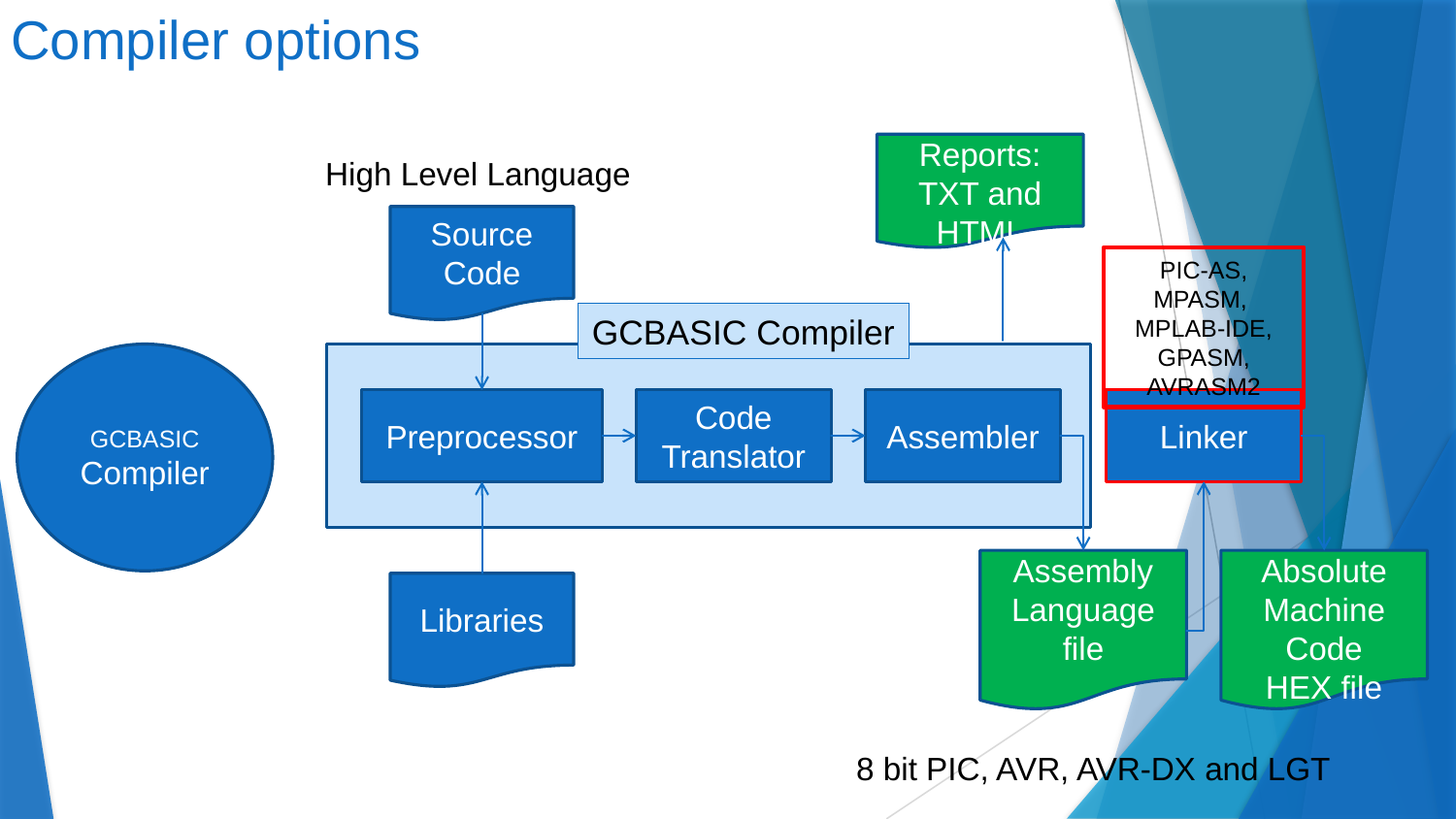

# Compiler options
Reports:
TXT and HTML

High Level Language
Source Code
PIC-AS, MPASM,
MPLAB-IDE,
GPASM, AVRASM2

GCBASIC Compiler
GCBASIC Compiler

Preprocessor
Code Translator
Assembler
Linker
Assembly Language
file

Absolute Machine Code
HEX file

Libraries
8 bit PIC, AVR, AVR-DX and LGT